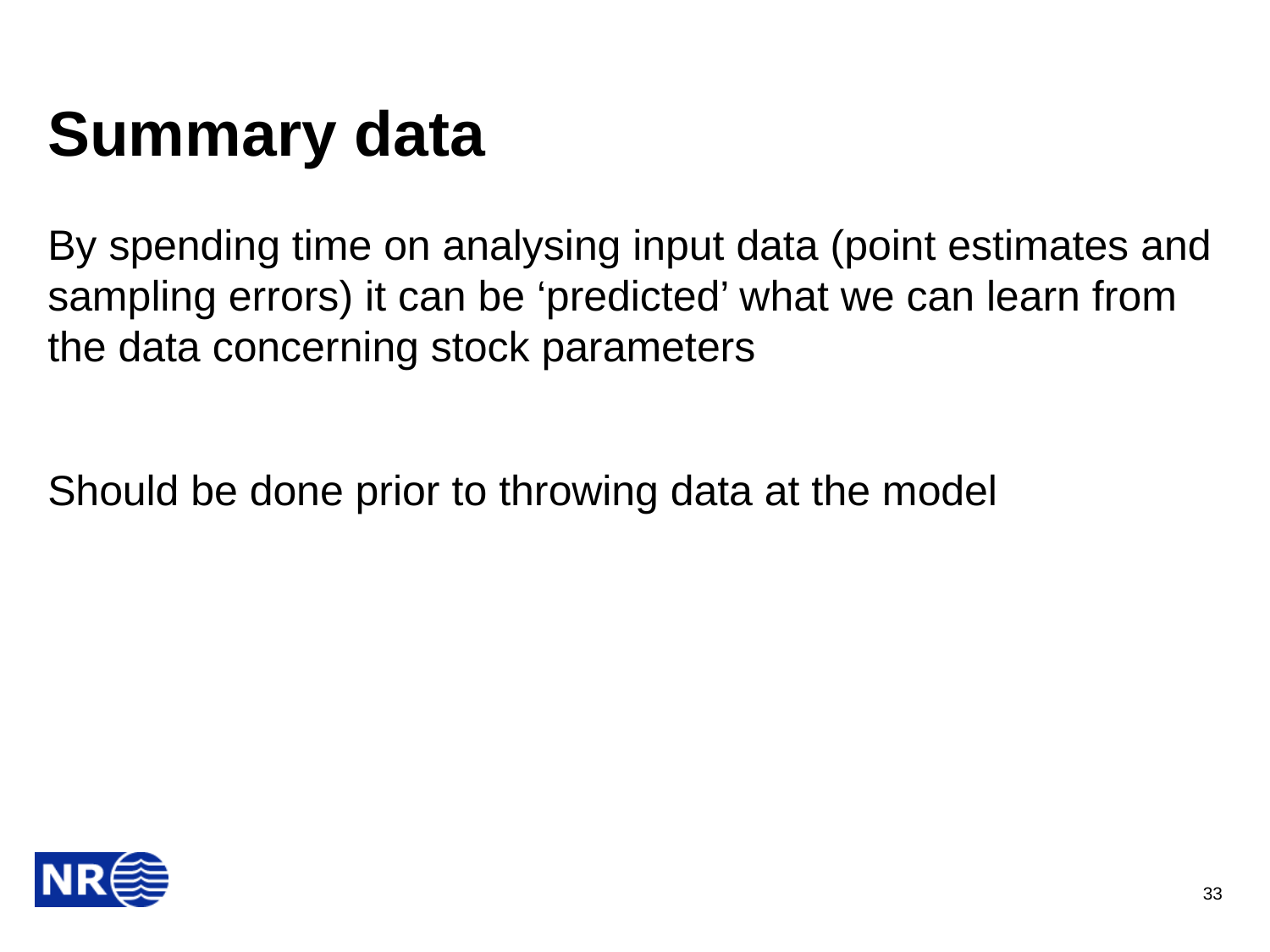

# Summary data
By spending time on analysing input data (point estimates and sampling errors) it can be ‘predicted’ what we can learn from the data concerning stock parameters

Should be done prior to throwing data at the model
33